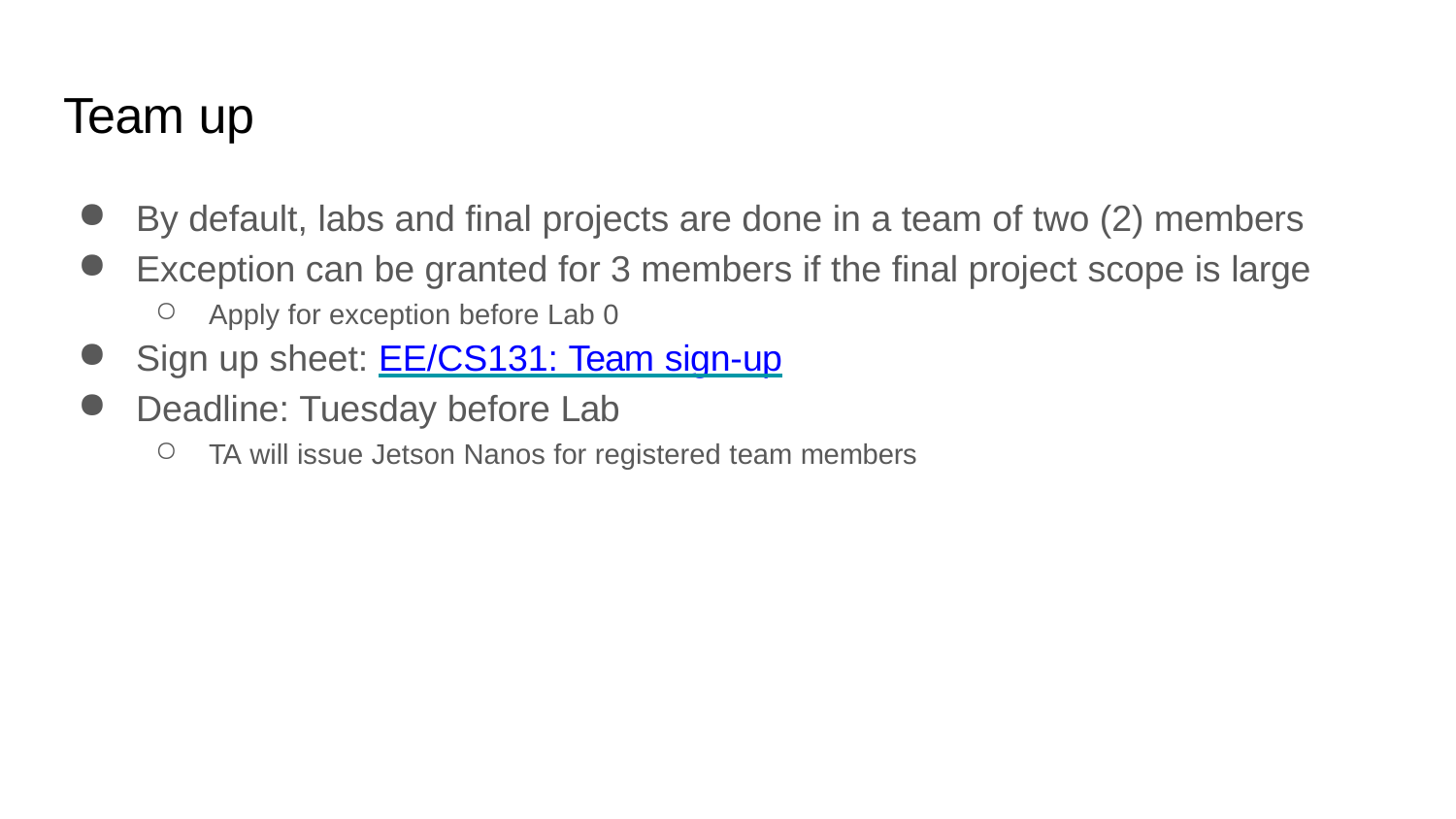

# Team up
By default, labs and final projects are done in a team of two (2) members
Exception can be granted for 3 members if the final project scope is large
Apply for exception before Lab 0
Sign up sheet: EE/CS131: Team sign-up
Deadline: Tuesday before Lab
TA will issue Jetson Nanos for registered team members